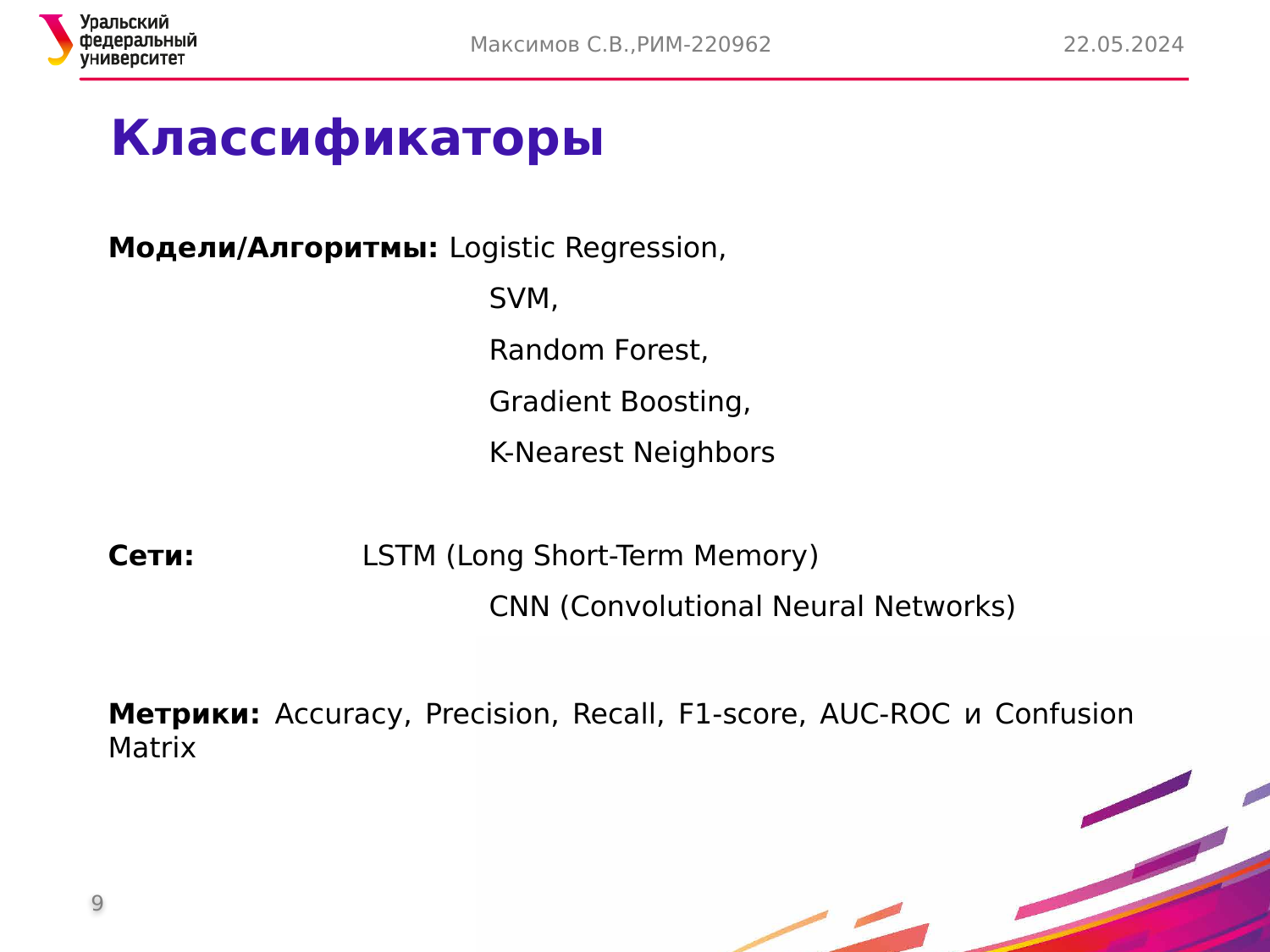

Максимов С.В.,РИМ-220962
22.05.2024
# Классификаторы
Модели/Алгоритмы: Logistic Regression,
			SVM,
			Random Forest,
			Gradient Boosting,
			K-Nearest Neighbors

Сети: 		LSTM (Long Short-Term Memory)
			CNN (Convolutional Neural Networks)

Метрики: Accuracy, Precision, Recall, F1-score, AUC-ROC и Confusion Matrix
9